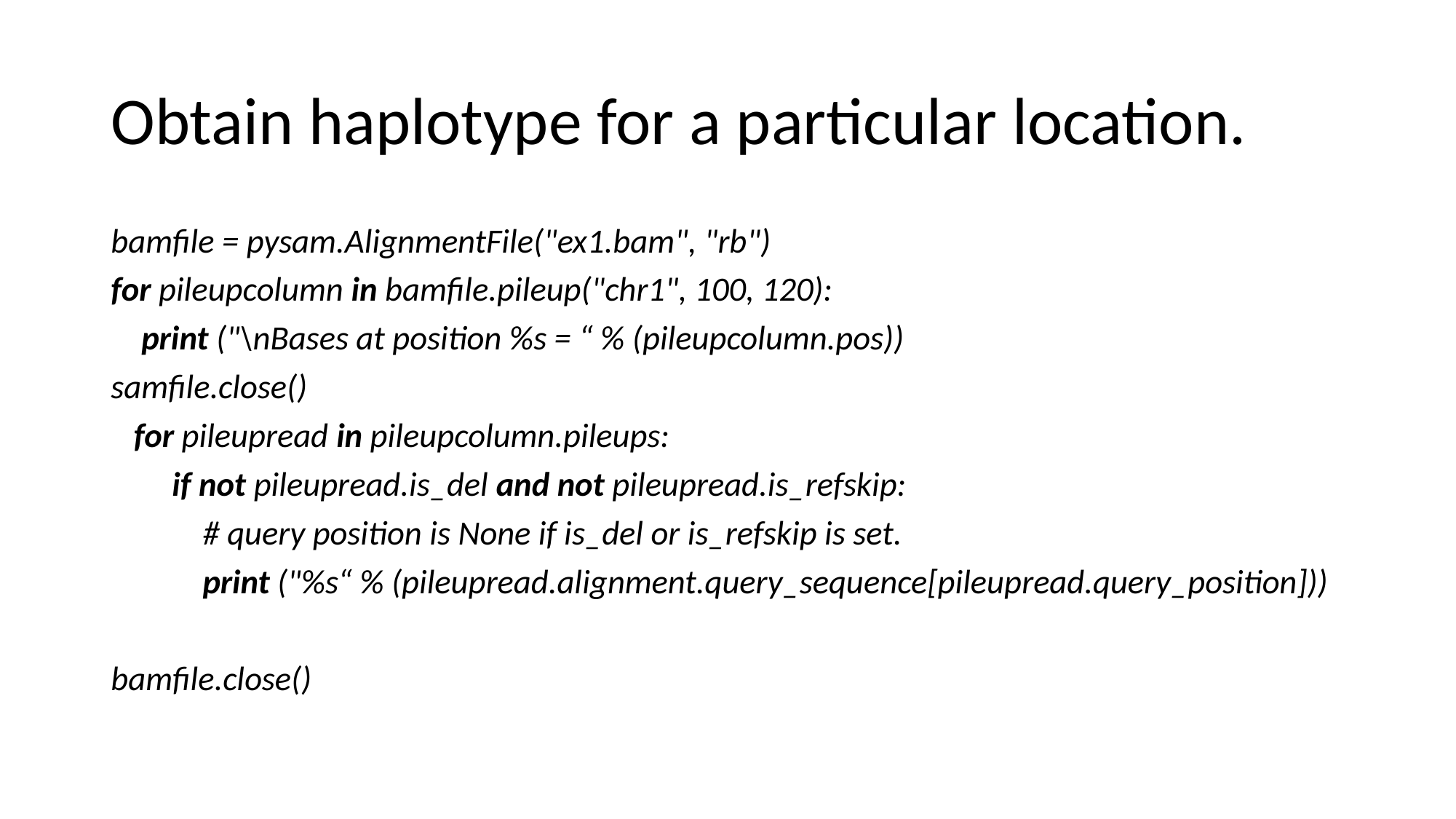

# Obtain haplotype for a particular location.
bamfile = pysam.AlignmentFile("ex1.bam", "rb")
for pileupcolumn in bamfile.pileup("chr1", 100, 120):
    print ("\nBases at position %s = “ % (pileupcolumn.pos))
samfile.close()
   for pileupread in pileupcolumn.pileups:
        if not pileupread.is_del and not pileupread.is_refskip:
            # query position is None if is_del or is_refskip is set.
            print ("%s“ % (pileupread.alignment.query_sequence[pileupread.query_position]))

bamfile.close()